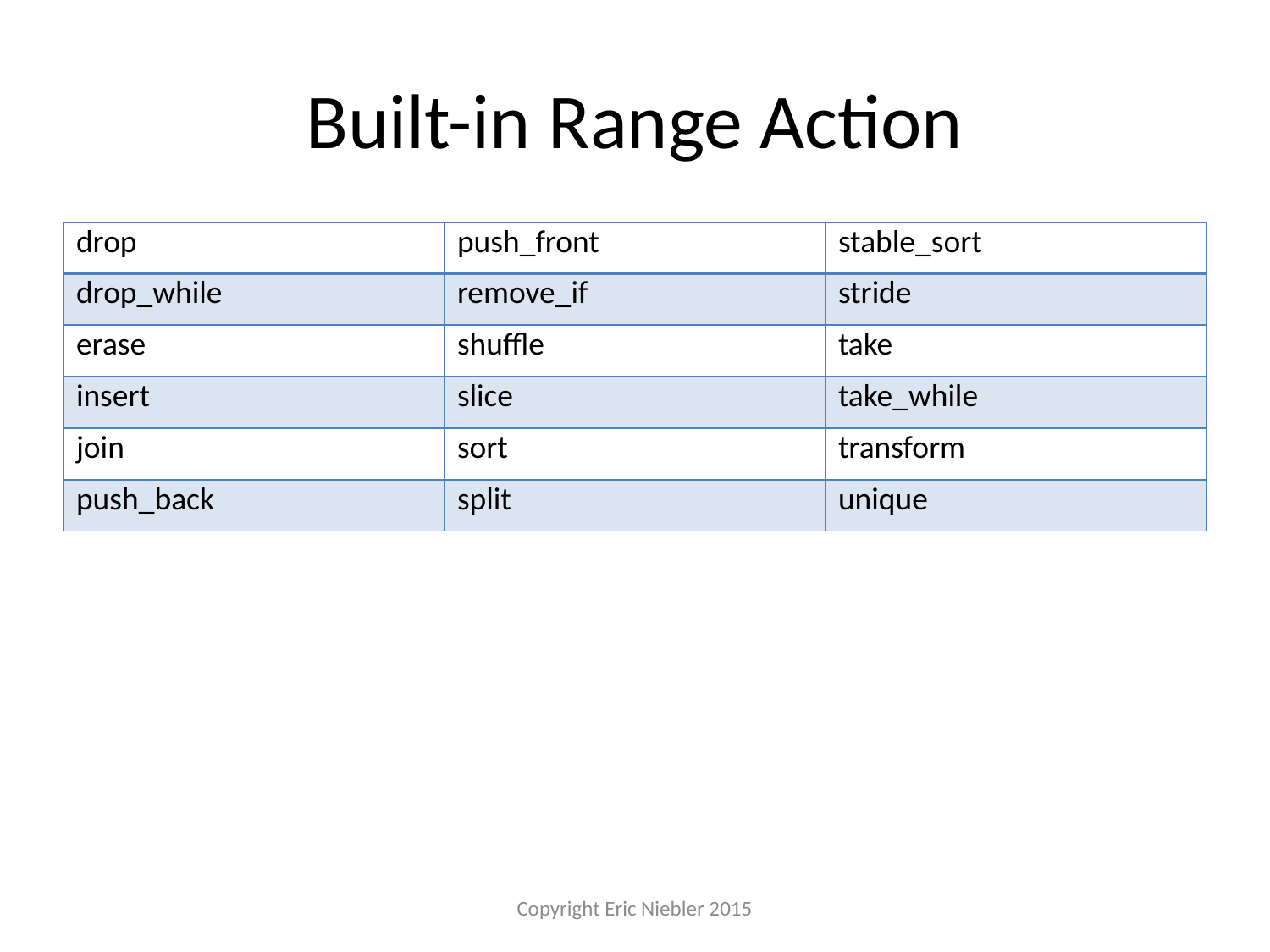

# Built-in Range Action
| drop | push\_front | stable\_sort |
| --- | --- | --- |
| drop\_while | remove\_if | stride |
| erase | shuffle | take |
| insert | slice | take\_while |
| join | sort | transform |
| push\_back | split | unique |
Copyright Eric Niebler 2015